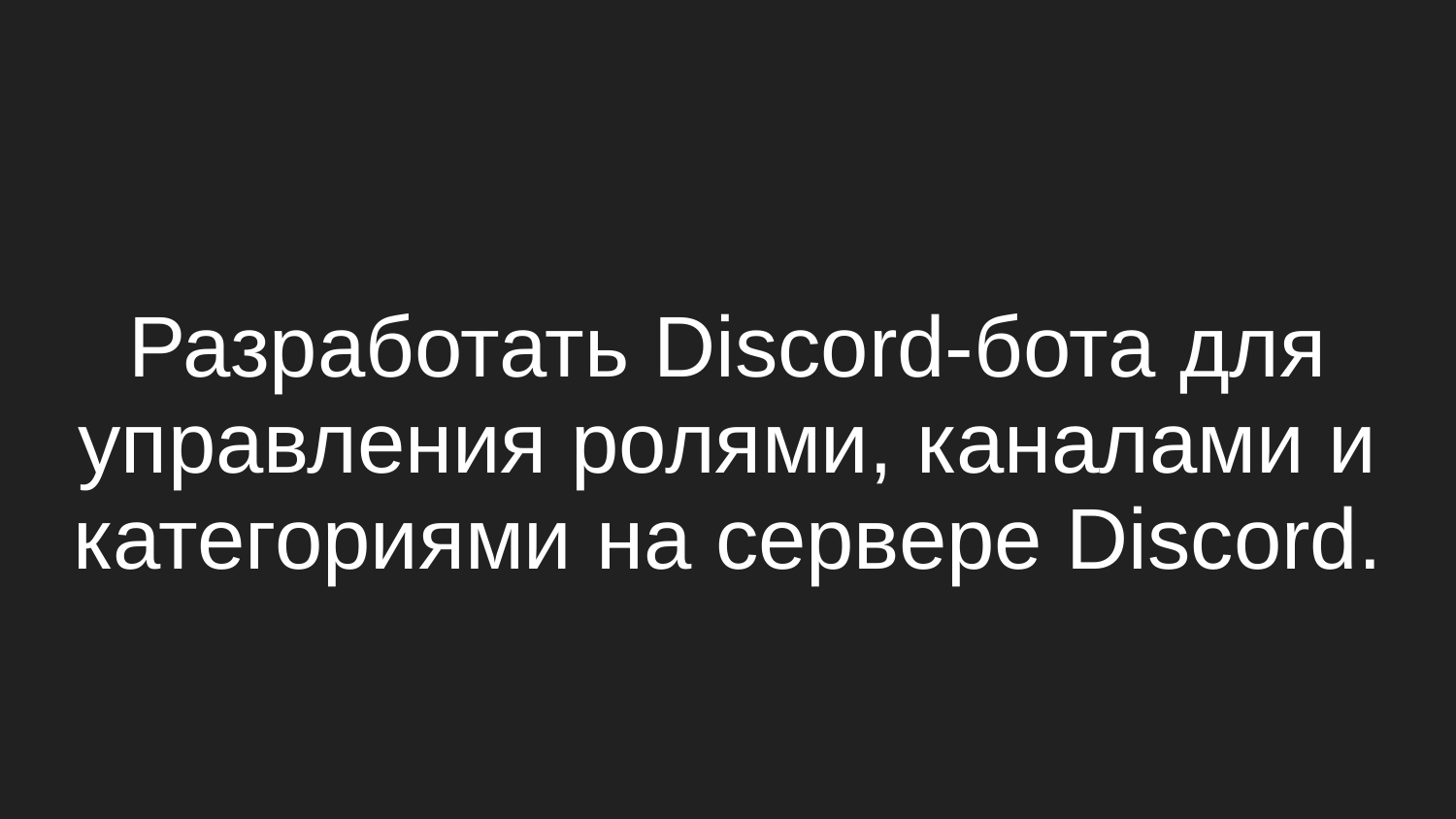

# Разработать Discord-бота для управления ролями, каналами и категориями на сервере Discord.